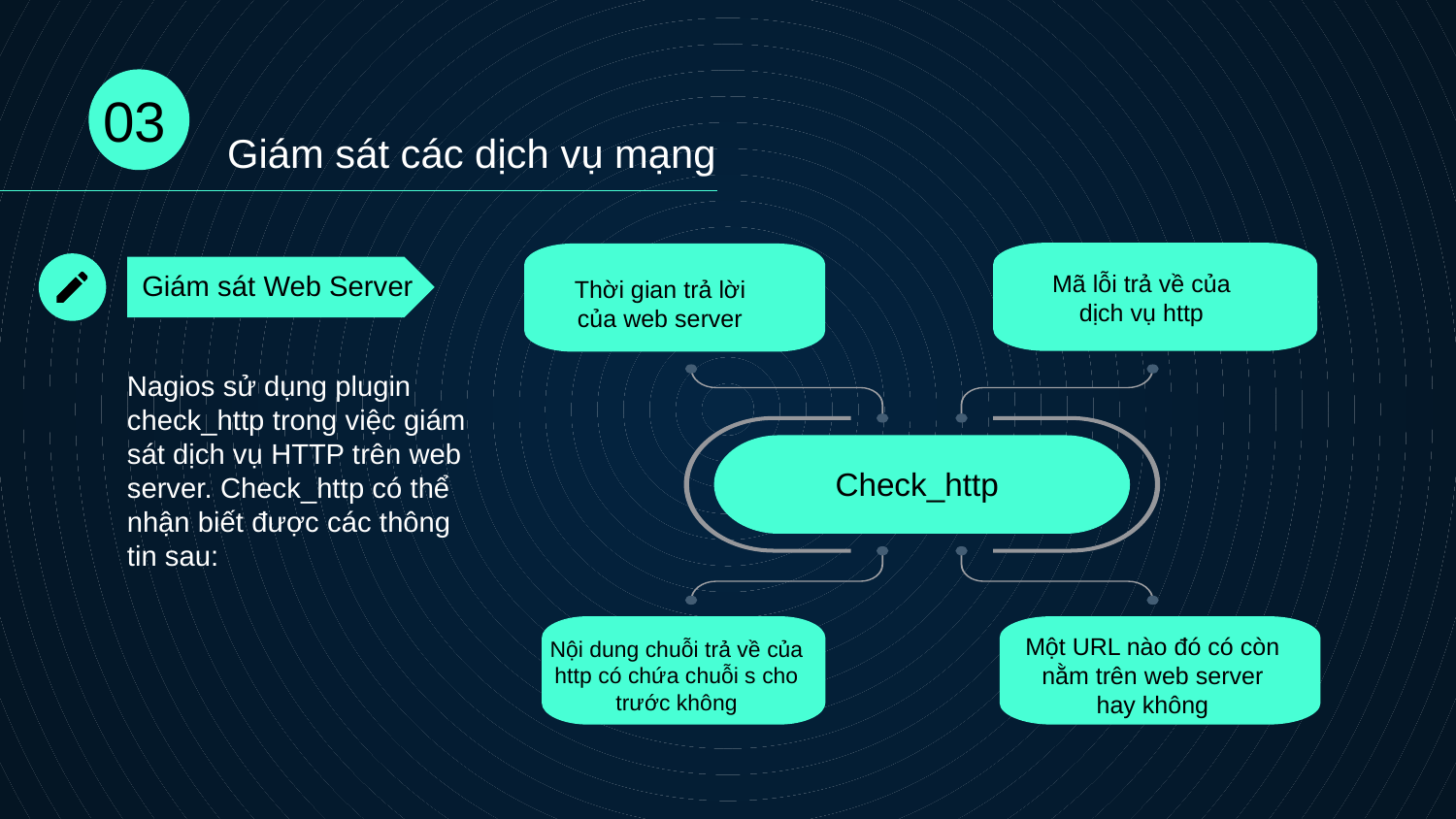

03
Giám sát các dịch vụ mạng
# Giám sát Web Server

Mã lỗi trả về của dịch vụ http
Thời gian trả lời của web server

Nagios sử dụng plugin check_http trong việc giám sát dịch vụ HTTP trên web server. Check_http có thể nhận biết được các thông tin sau:
Check_http
Một URL nào đó có còn nằm trên web server hay không
Nội dung chuỗi trả về của http có chứa chuỗi s cho trước không